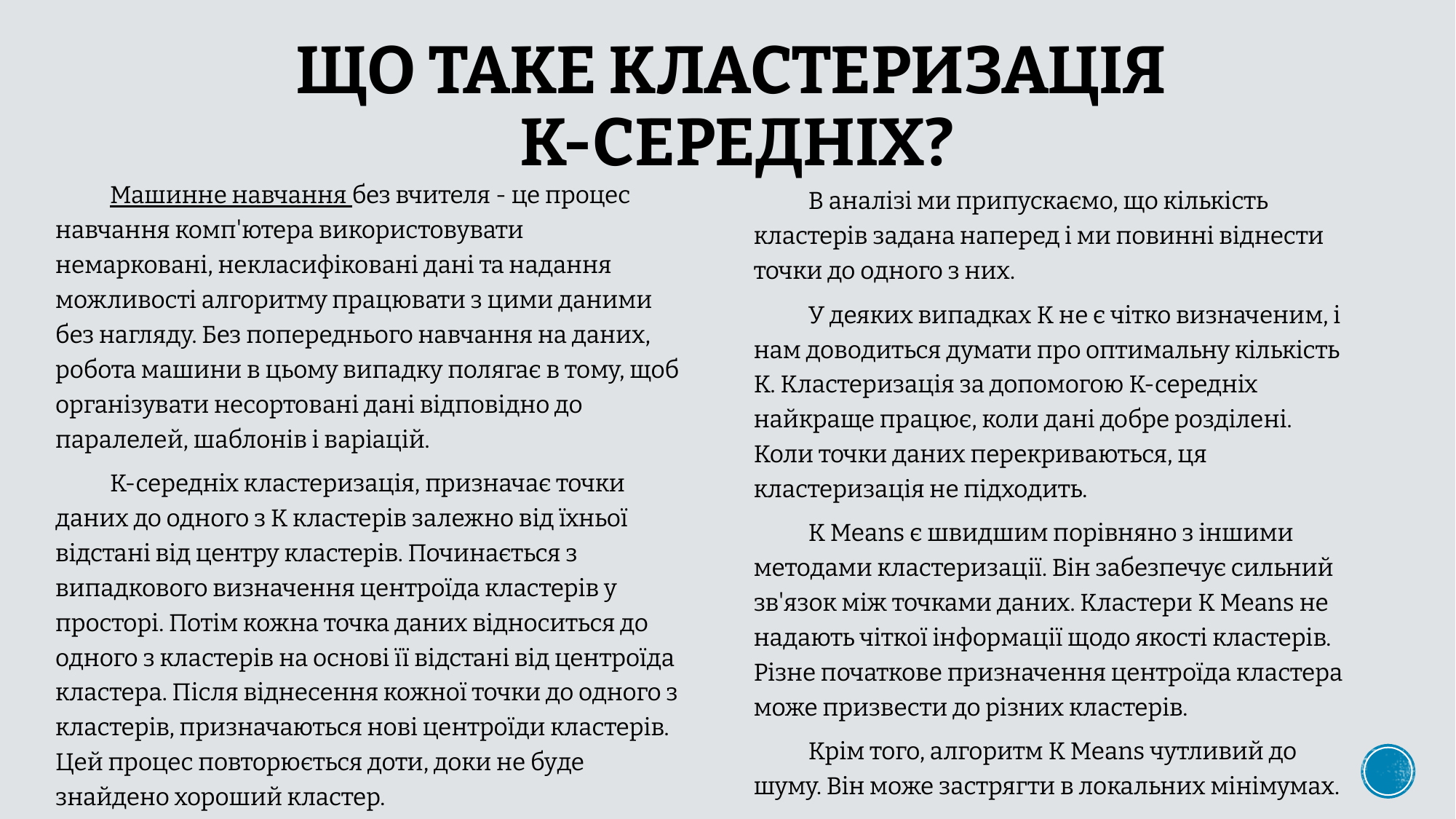

# Що таке кластеризація K-середніх?
Машинне навчання без вчителя - це процес навчання комп'ютера використовувати немарковані, некласифіковані дані та надання можливості алгоритму працювати з цими даними без нагляду. Без попереднього навчання на даних, робота машини в цьому випадку полягає в тому, щоб організувати несортовані дані відповідно до паралелей, шаблонів і варіацій.
K-середніх кластеризація, призначає точки даних до одного з K кластерів залежно від їхньої відстані від центру кластерів. Починається з випадкового визначення центроїда кластерів у просторі. Потім кожна точка даних відноситься до одного з кластерів на основі її відстані від центроїда кластера. Після віднесення кожної точки до одного з кластерів, призначаються нові центроїди кластерів. Цей процес повторюється доти, доки не буде знайдено хороший кластер.
В аналізі ми припускаємо, що кількість кластерів задана наперед і ми повинні віднести точки до одного з них.
У деяких випадках K не є чітко визначеним, і нам доводиться думати про оптимальну кількість K. Кластеризація за допомогою K-середніх найкраще працює, коли дані добре розділені. Коли точки даних перекриваються, ця кластеризація не підходить.
K Means є швидшим порівняно з іншими методами кластеризації. Він забезпечує сильний зв'язок між точками даних. Кластери K Means не надають чіткої інформації щодо якості кластерів. Різне початкове призначення центроїда кластера може призвести до різних кластерів.
Крім того, алгоритм K Means чутливий до шуму. Він може застрягти в локальних мінімумах.